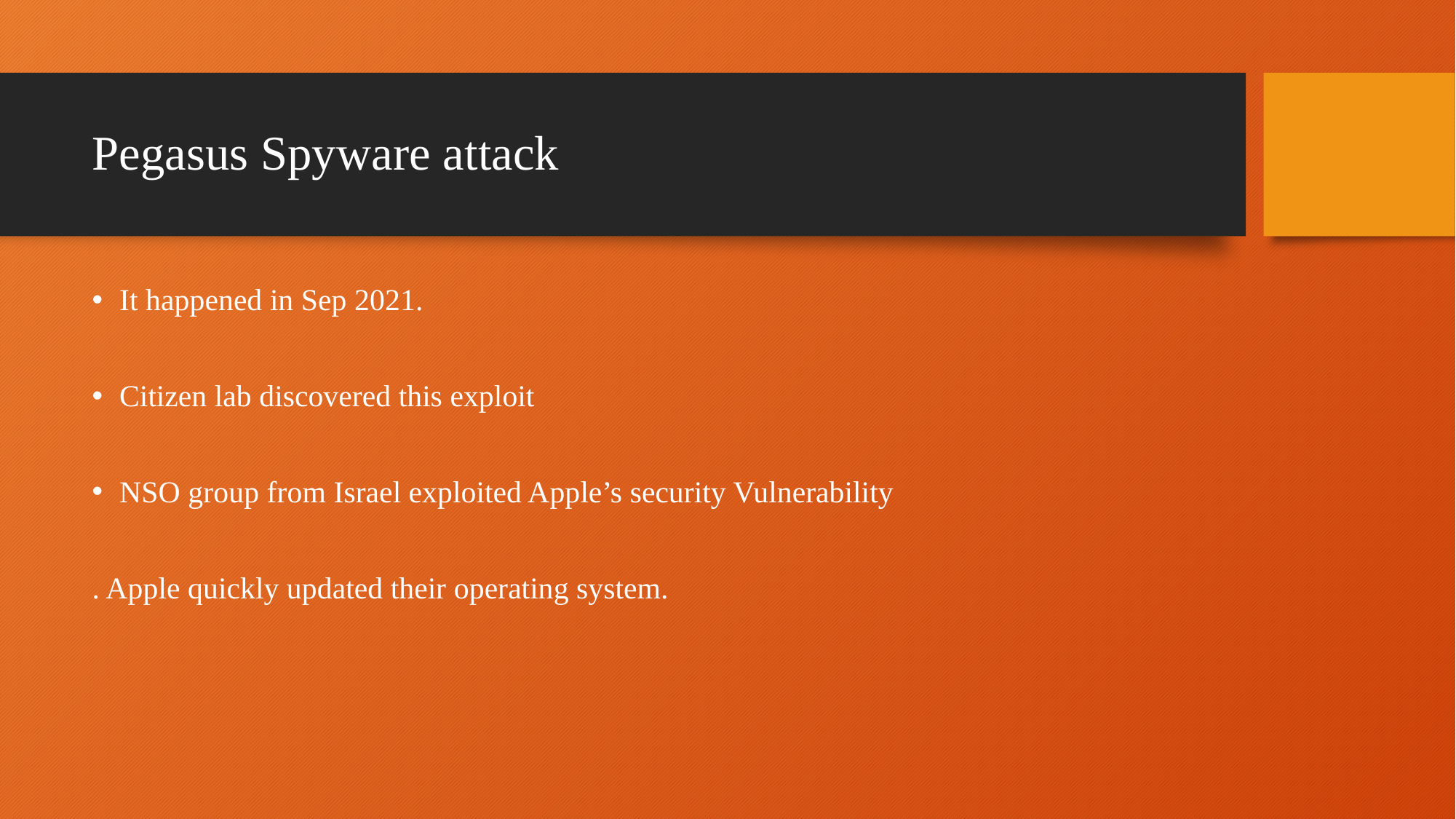

# Pegasus Spyware attack
It happened in Sep 2021.

Citizen lab discovered this exploit

NSO group from Israel exploited Apple’s security Vulnerability

. Apple quickly updated their operating system.